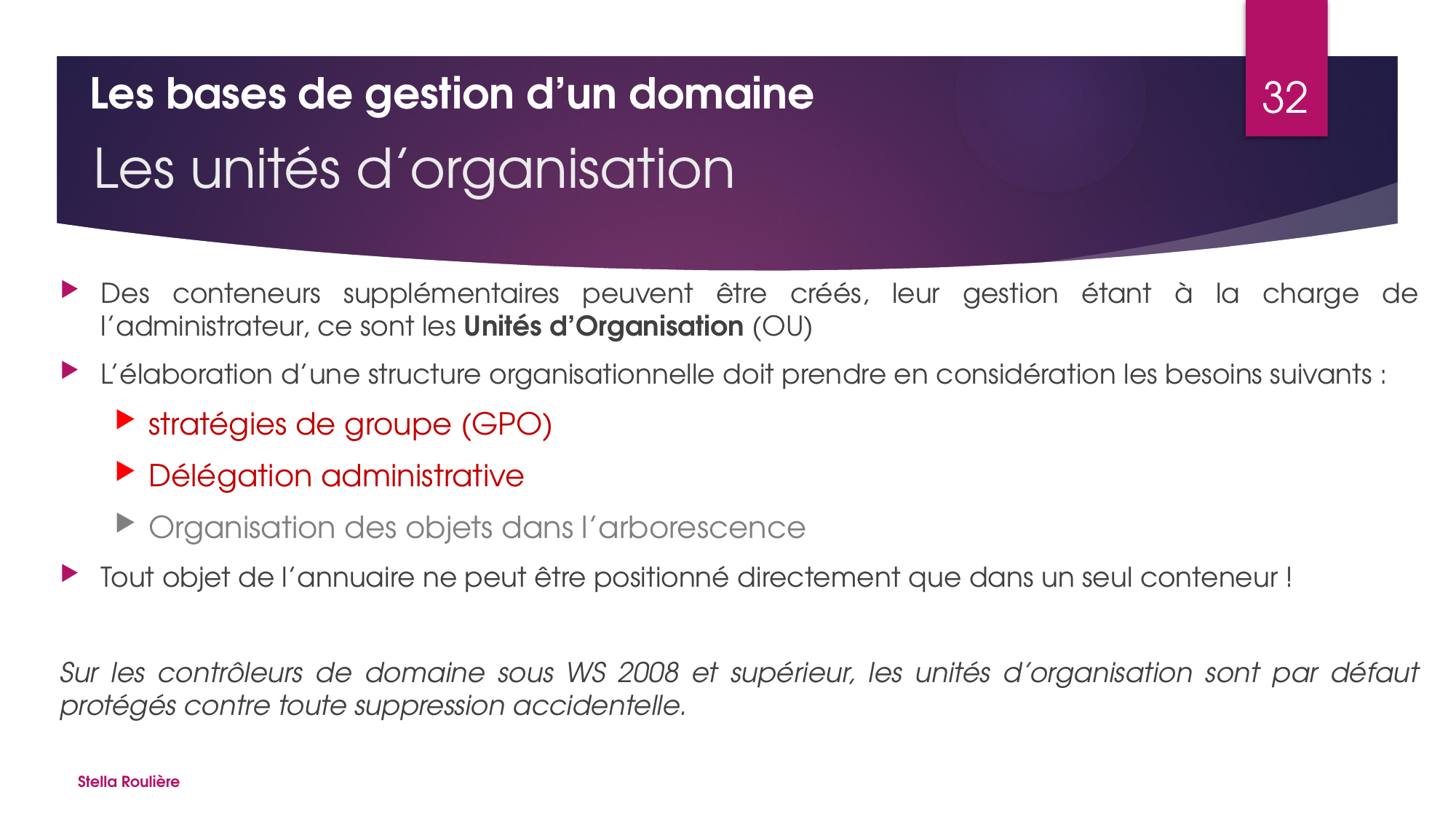

32
Les bases de gestion d’un domaine
# Les unités d’organisation
Des conteneurs supplémentaires peuvent être créés, leur gestion étant à la charge de l’administrateur, ce sont les Unités d’Organisation (OU)
L’élaboration d’une structure organisationnelle doit prendre en considération les besoins suivants :
stratégies de groupe (GPO)
Délégation administrative
Organisation des objets dans l’arborescence
Tout objet de l’annuaire ne peut être positionné directement que dans un seul conteneur !

Sur les contrôleurs de domaine sous WS 2008 et supérieur, les unités d’organisation sont par défaut protégés contre toute suppression accidentelle.
Stella Roulière